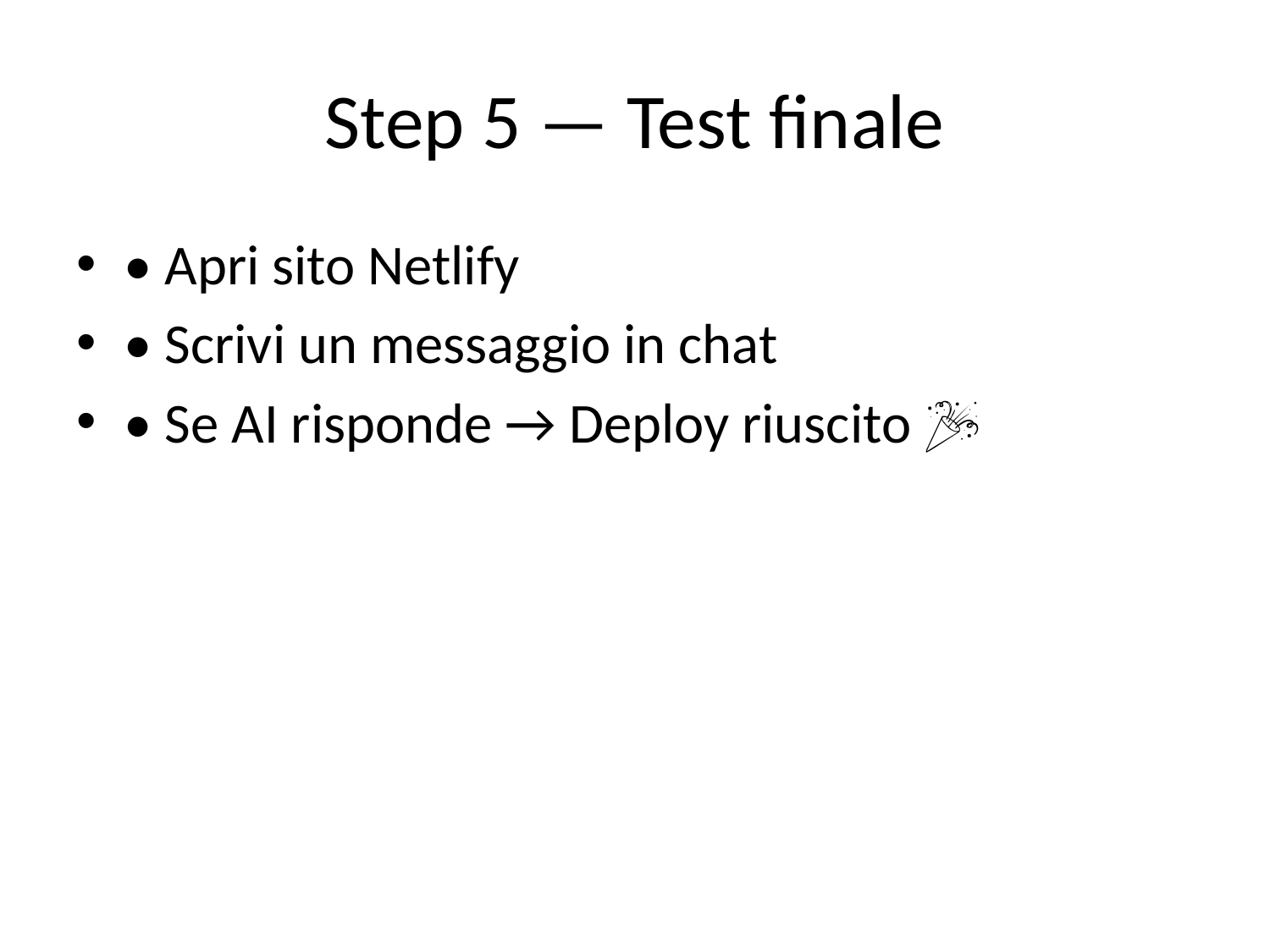

# Step 5 — Test finale
• Apri sito Netlify
• Scrivi un messaggio in chat
• Se AI risponde → Deploy riuscito 🎉